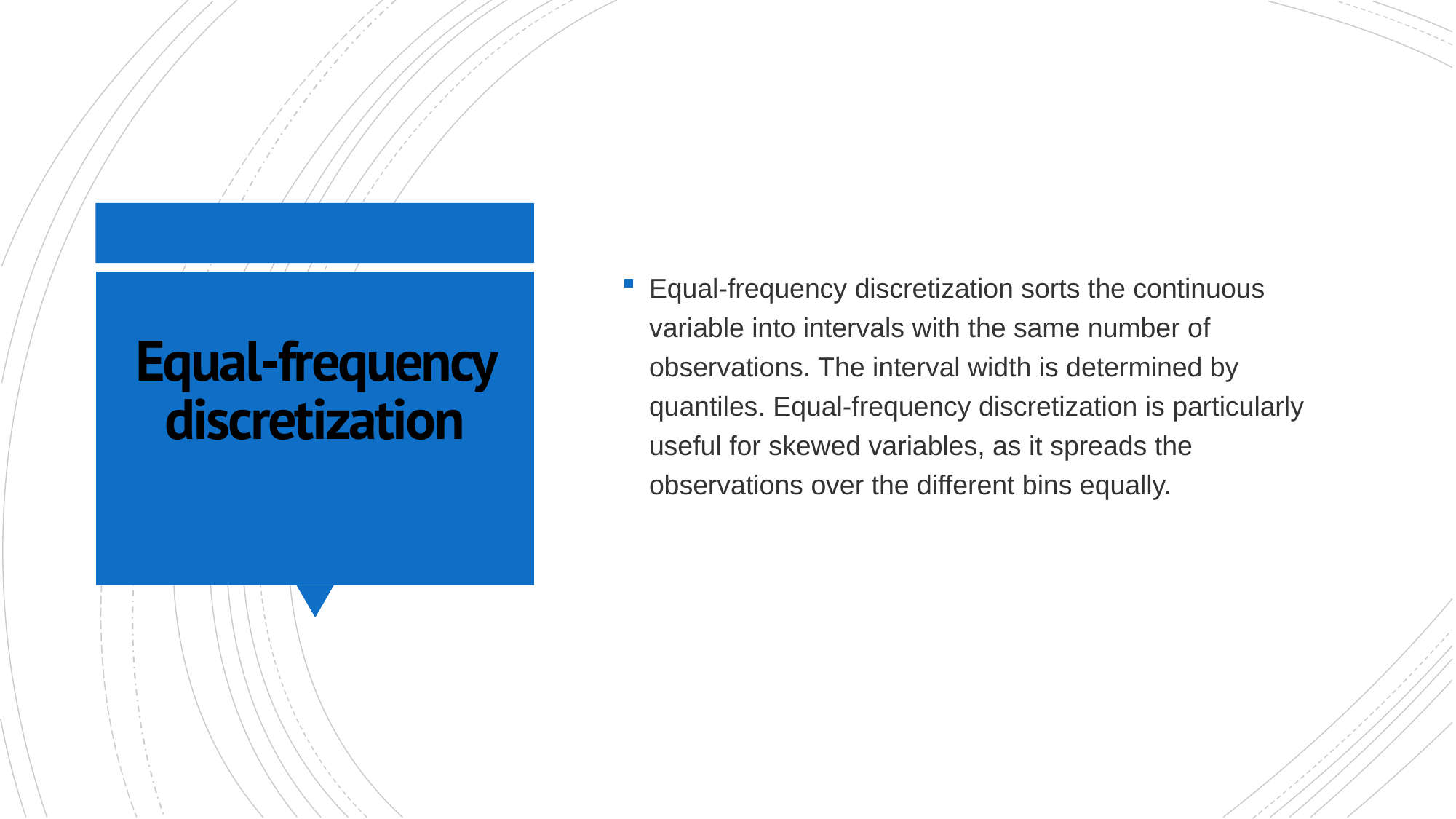

Equal-frequency discretization sorts the continuous variable into intervals with the same number of observations. The interval width is determined by quantiles. Equal-frequency discretization is particularly useful for skewed variables, as it spreads the observations over the different bins equally.

# Equal-frequency discretization